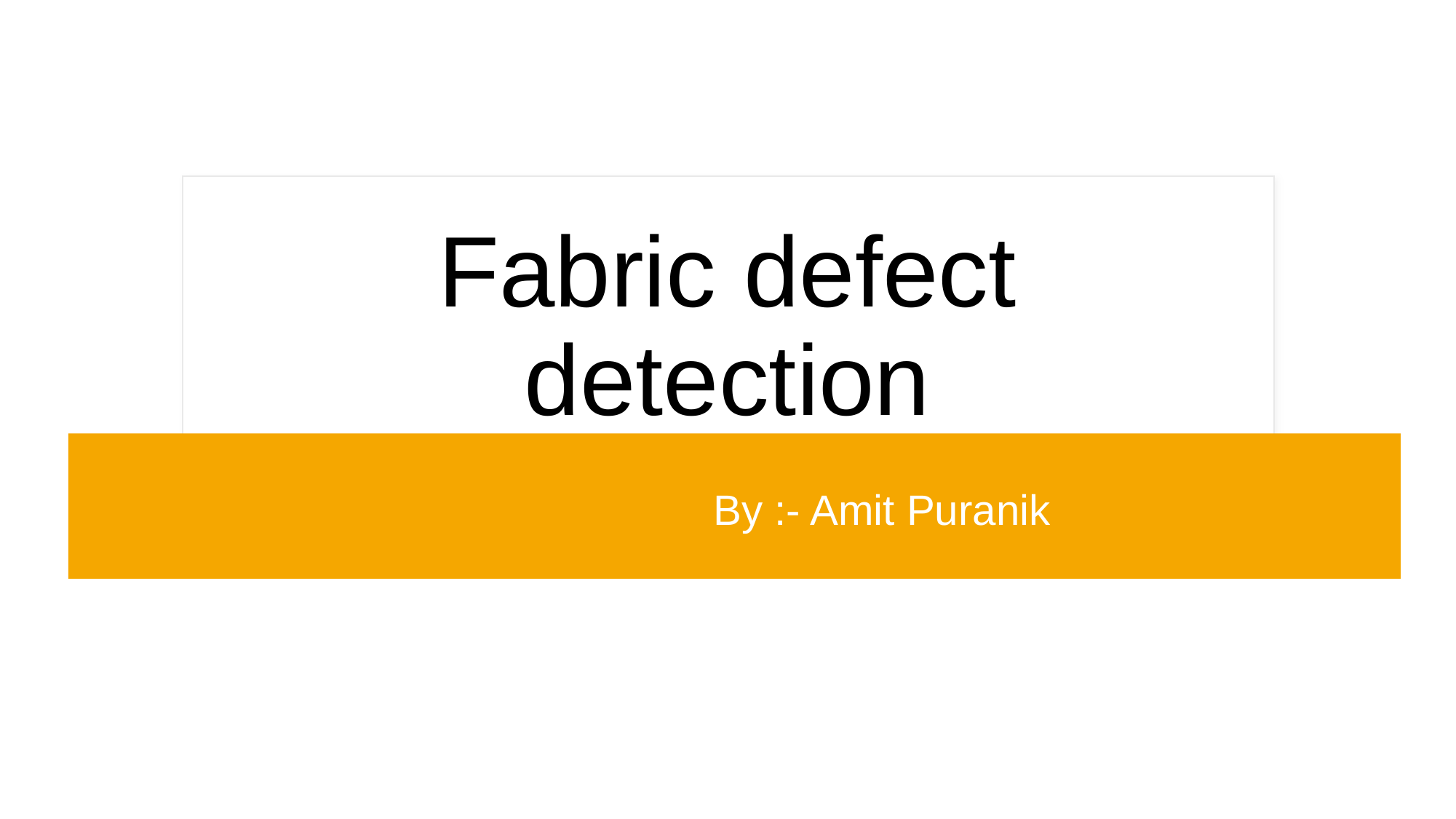

# Fabric defect detection
                         By :- Amit Puranik